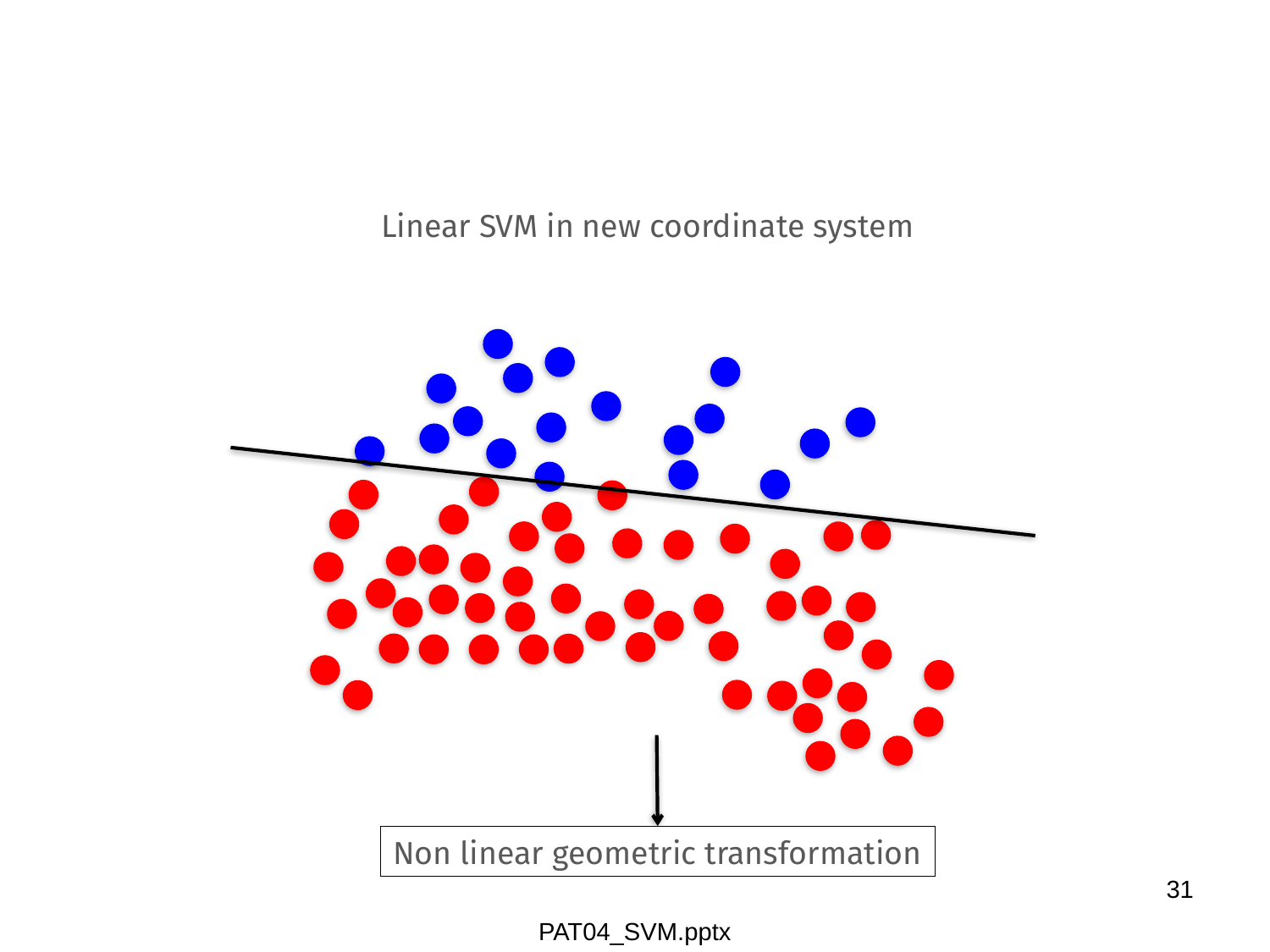

Linear SVM in new coordinate system

Non linear geometric transformation

31
PAT04_SVM.pptx